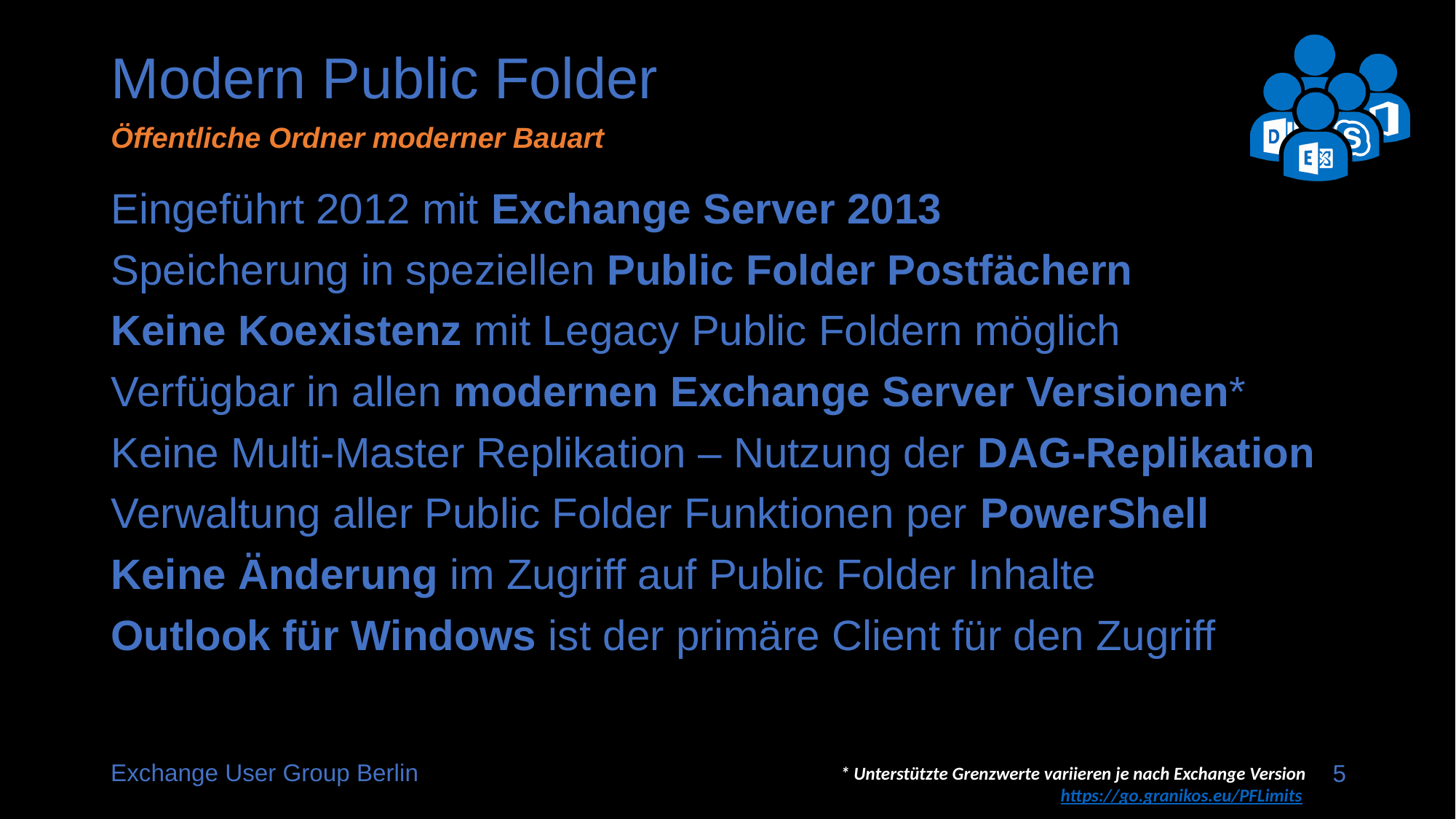

# Modern Public Folder
Öffentliche Ordner moderner Bauart
Eingeführt 2012 mit Exchange Server 2013
Speicherung in speziellen Public Folder Postfächern
Keine Koexistenz mit Legacy Public Foldern möglich
Verfügbar in allen modernen Exchange Server Versionen*
Keine Multi-Master Replikation – Nutzung der DAG-Replikation
Verwaltung aller Public Folder Funktionen per PowerShell
Keine Änderung im Zugriff auf Public Folder Inhalte
Outlook für Windows ist der primäre Client für den Zugriff

* Unterstützte Grenzwerte variieren je nach Exchange Version
https://go.granikos.eu/PFLimits